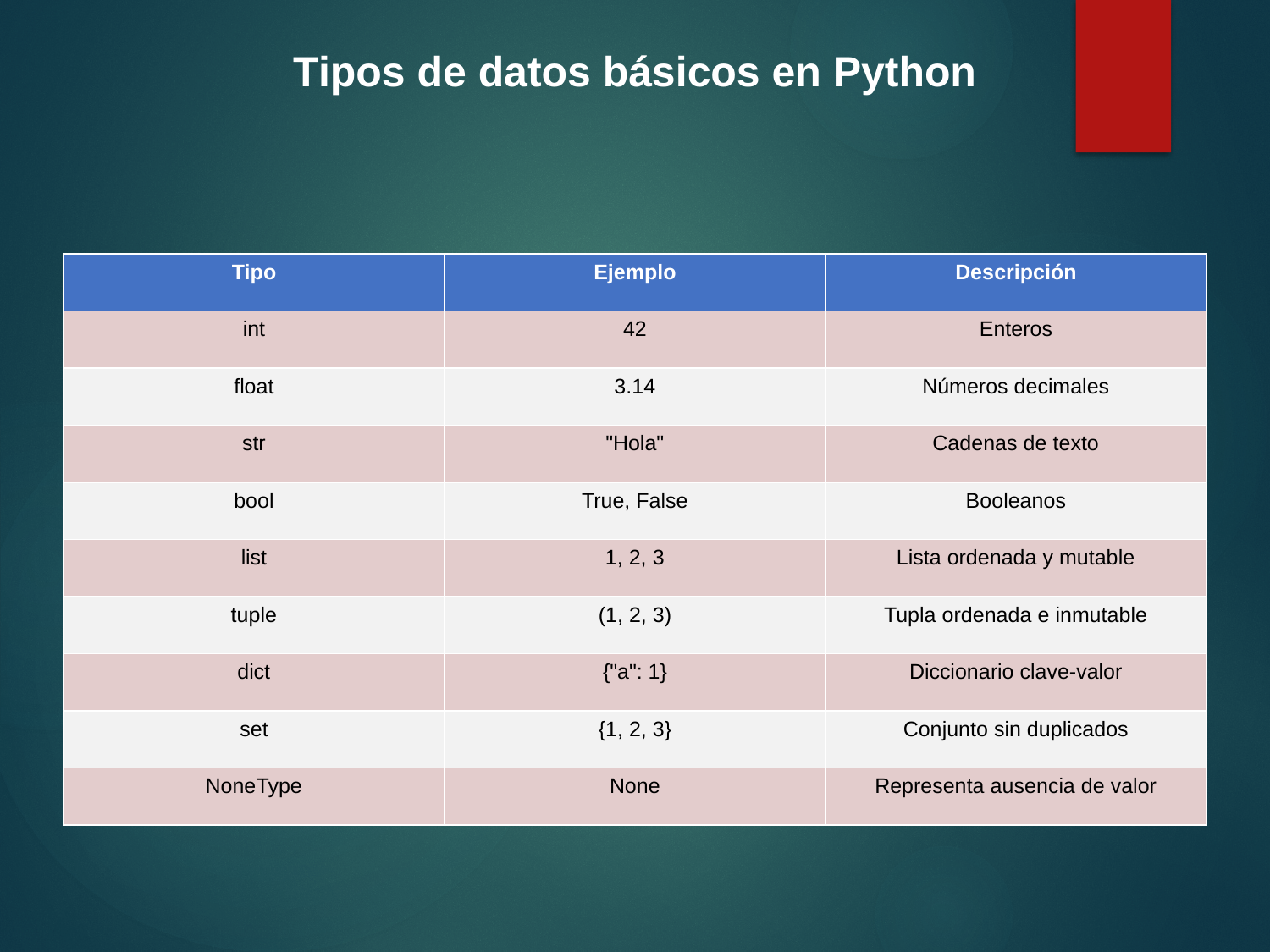

Tipos de datos básicos en Python
#
| Tipo | Ejemplo | Descripción |
| --- | --- | --- |
| int | 42 | Enteros |
| float | 3.14 | Números decimales |
| str | "Hola" | Cadenas de texto |
| bool | True, False | Booleanos |
| list | 1, 2, 3 | Lista ordenada y mutable |
| tuple | (1, 2, 3) | Tupla ordenada e inmutable |
| dict | {"a": 1} | Diccionario clave-valor |
| set | {1, 2, 3} | Conjunto sin duplicados |
| NoneType | None | Representa ausencia de valor |